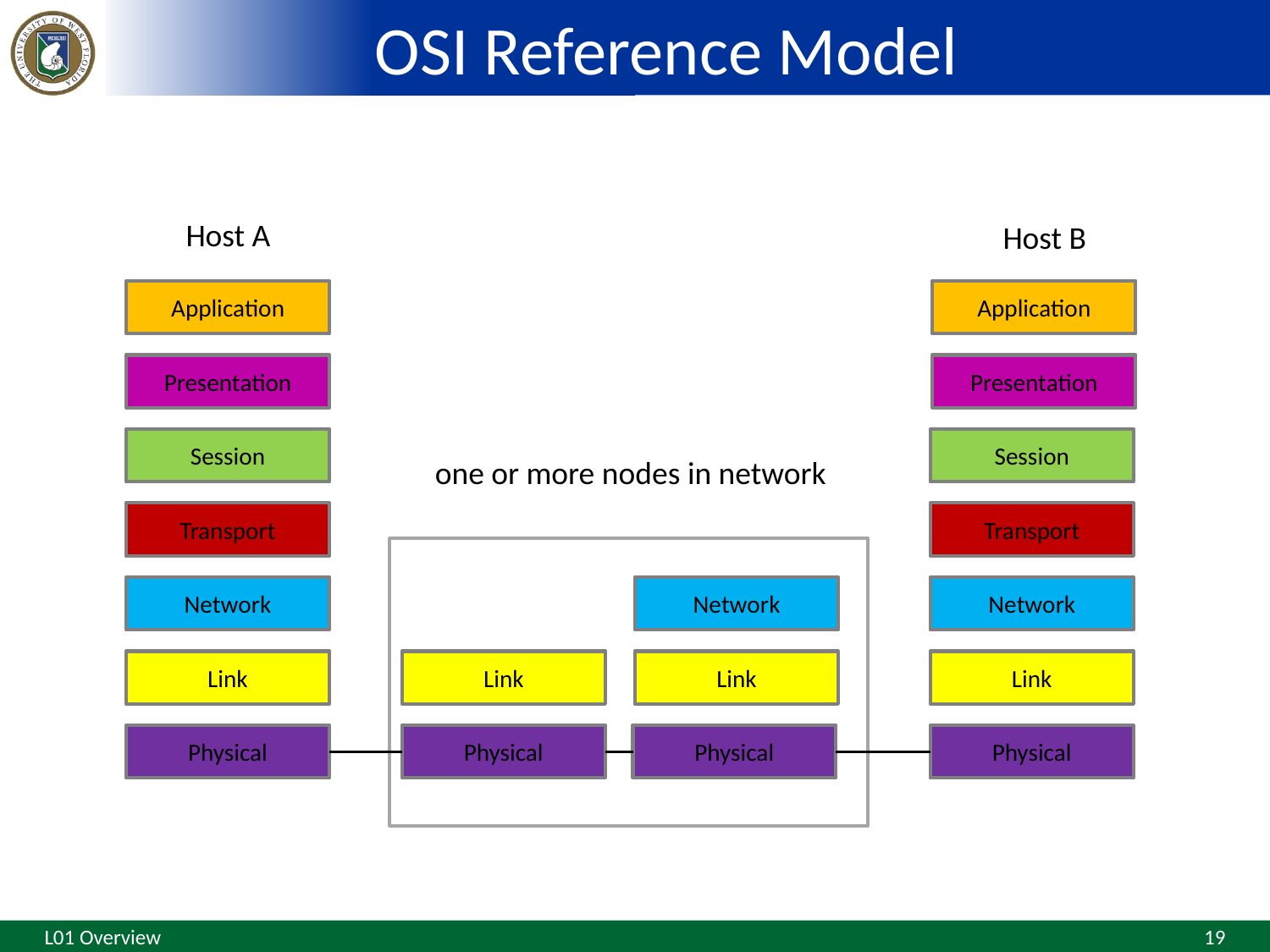

# OSI Reference Model
Host A
Host B
Application
Application
Presentation
Presentation
Session
Session
one or more nodes in network
Transport
Transport

Network
Network
Network
Link
Link
Link
Link
Physical
Physical
Physical
Physical
L01 Overview
19